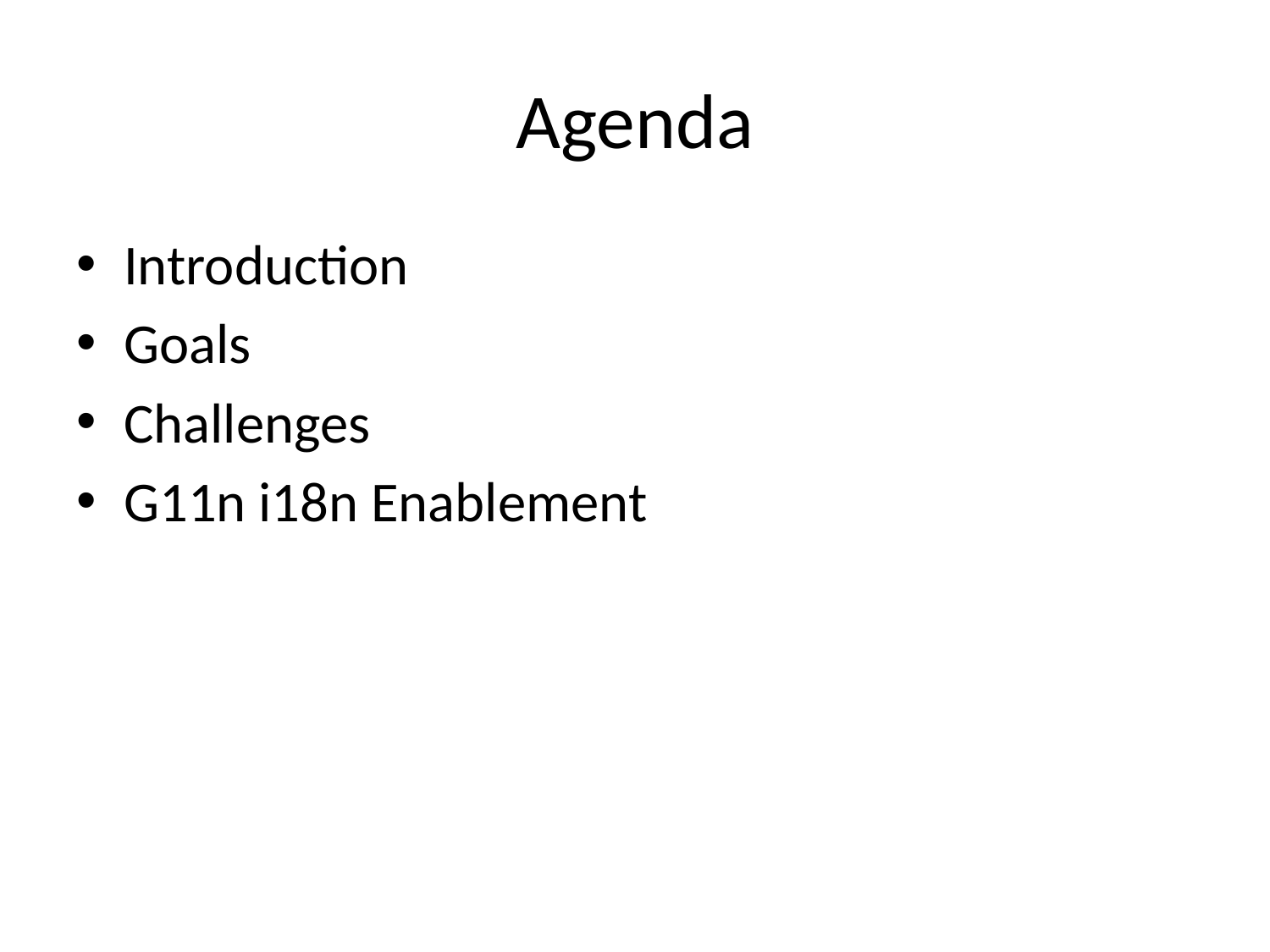

# Agenda
Introduction
Goals
Challenges
G11n i18n Enablement